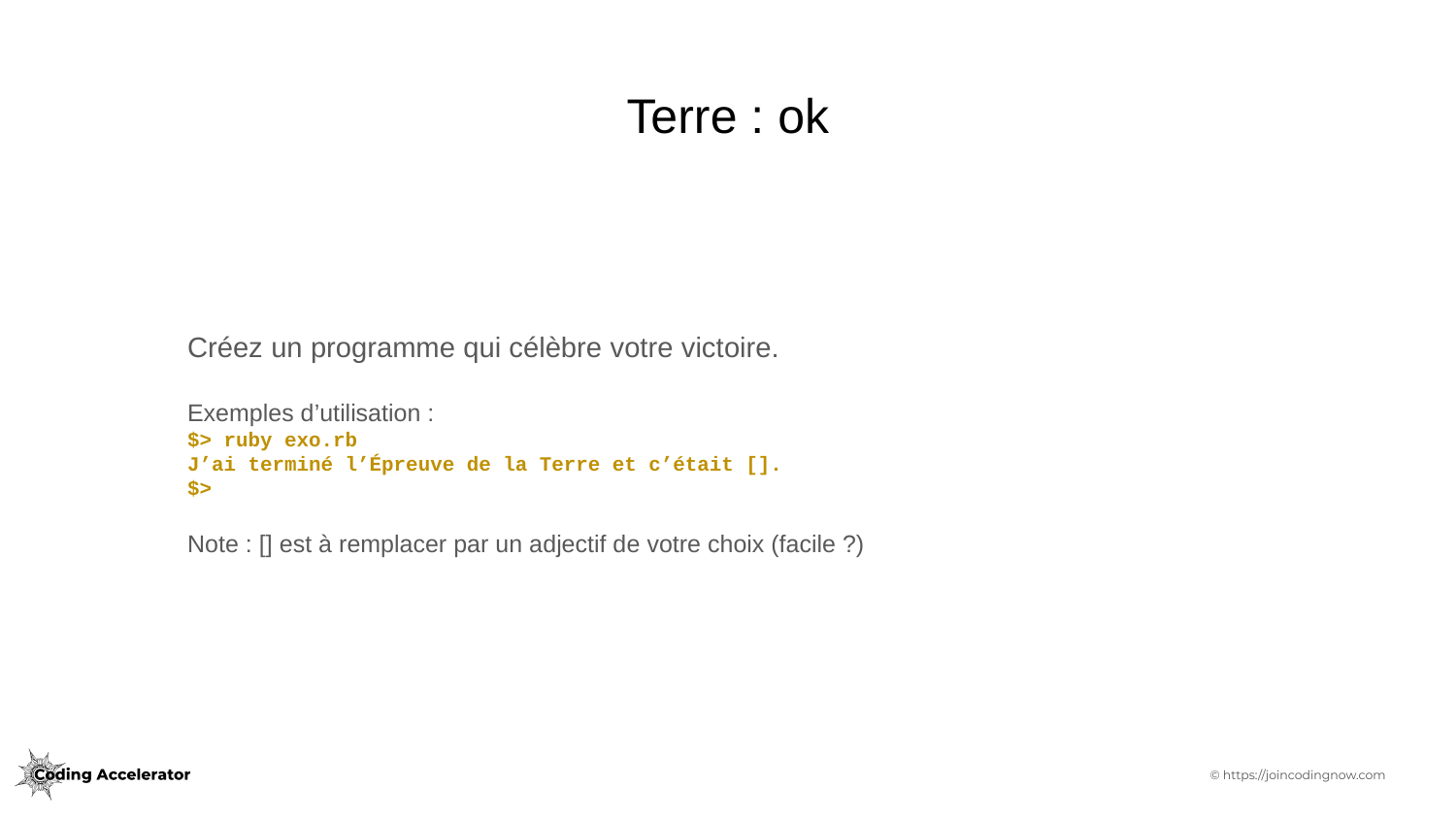

# Terre : ok
Créez un programme qui célèbre votre victoire.
Exemples d’utilisation :
$> ruby exo.rb
J’ai terminé l’Épreuve de la Terre et c’était [].
$>

Note : [] est à remplacer par un adjectif de votre choix (facile ?)